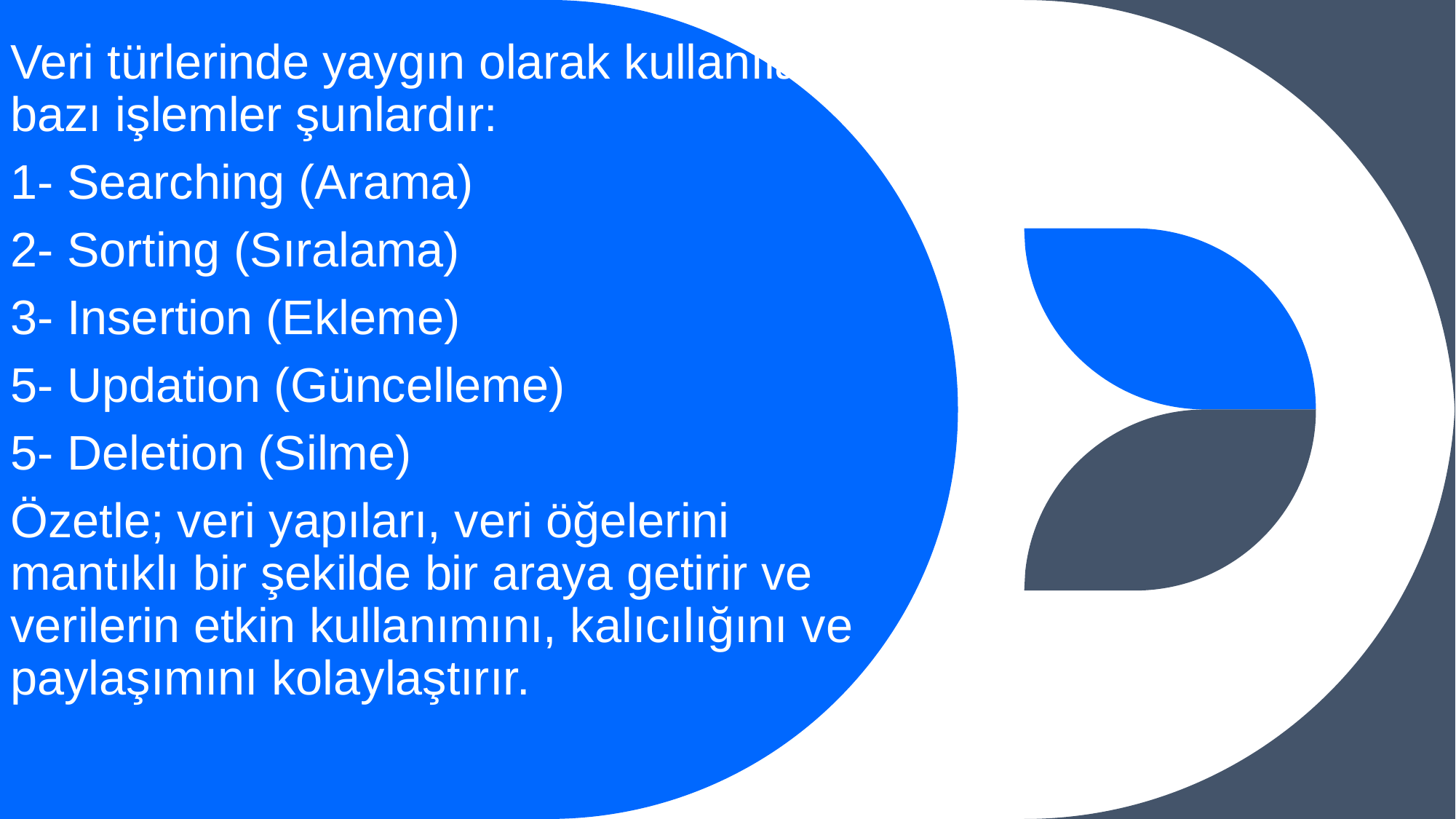

Veri türlerinde yaygın olarak kullanılan bazı işlemler şunlardır:
1- Searching (Arama)
2- Sorting (Sıralama)
3- Insertion (Ekleme)
5- Updation (Güncelleme)
5- Deletion (Silme)
Özetle; veri yapıları, veri öğelerini mantıklı bir şekilde bir araya getirir ve verilerin etkin kullanımını, kalıcılığını ve paylaşımını kolaylaştırır.